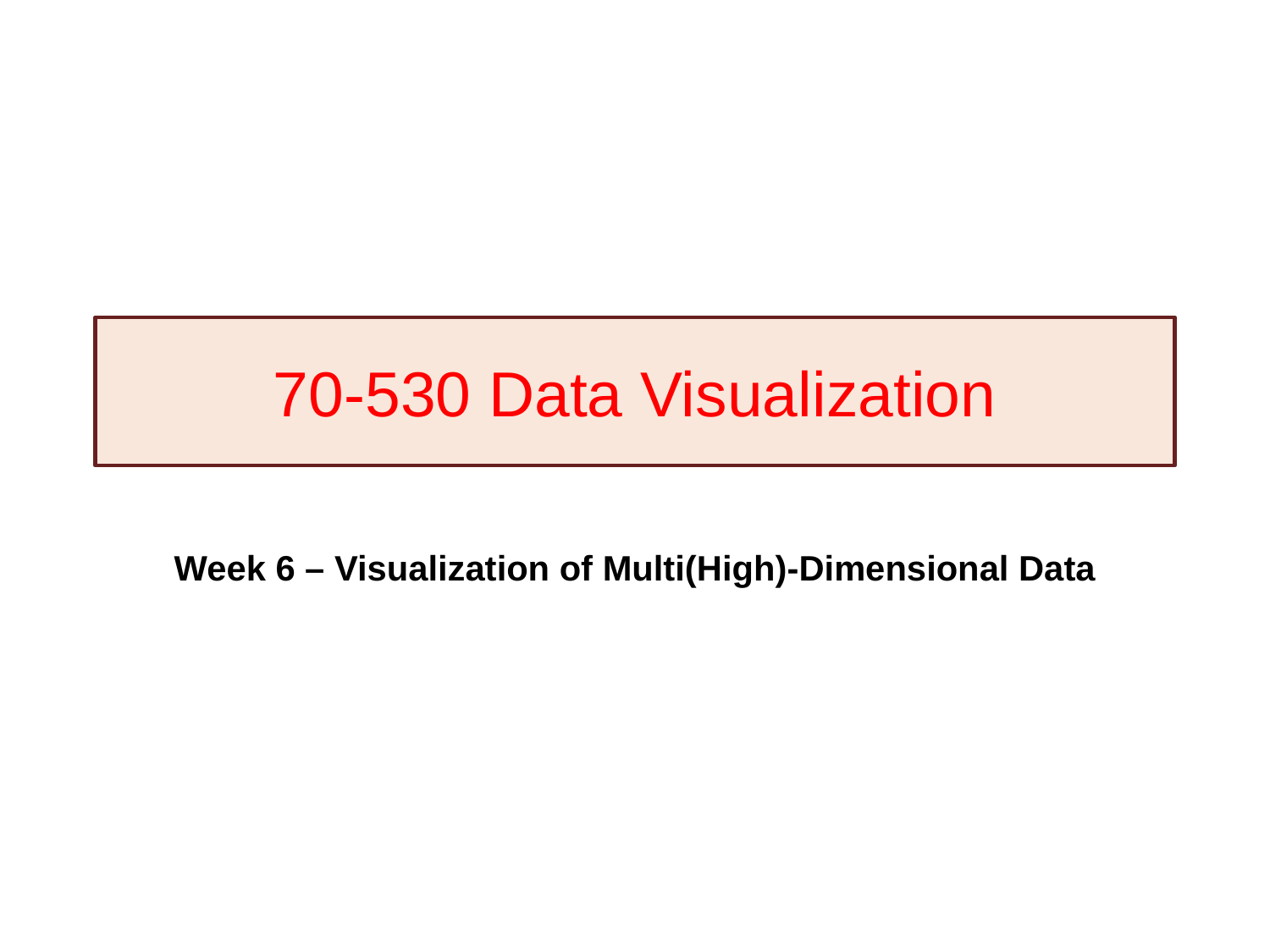

# 70-530 Data Visualization
Week 6 – Visualization of Multi(High)-Dimensional Data